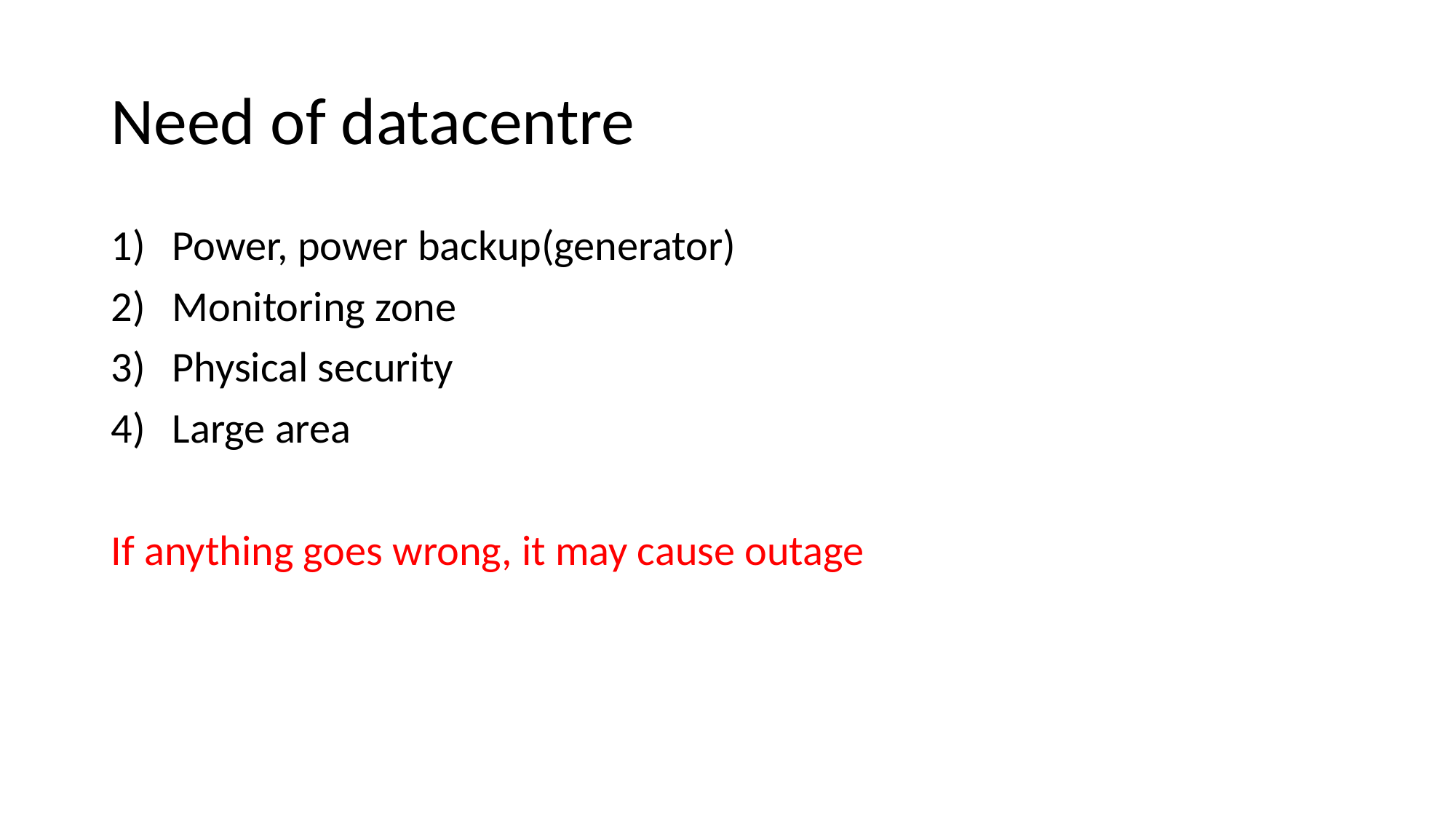

# Need of datacentre
Power, power backup(generator)
Monitoring zone
Physical security
Large area

If anything goes wrong, it may cause outage